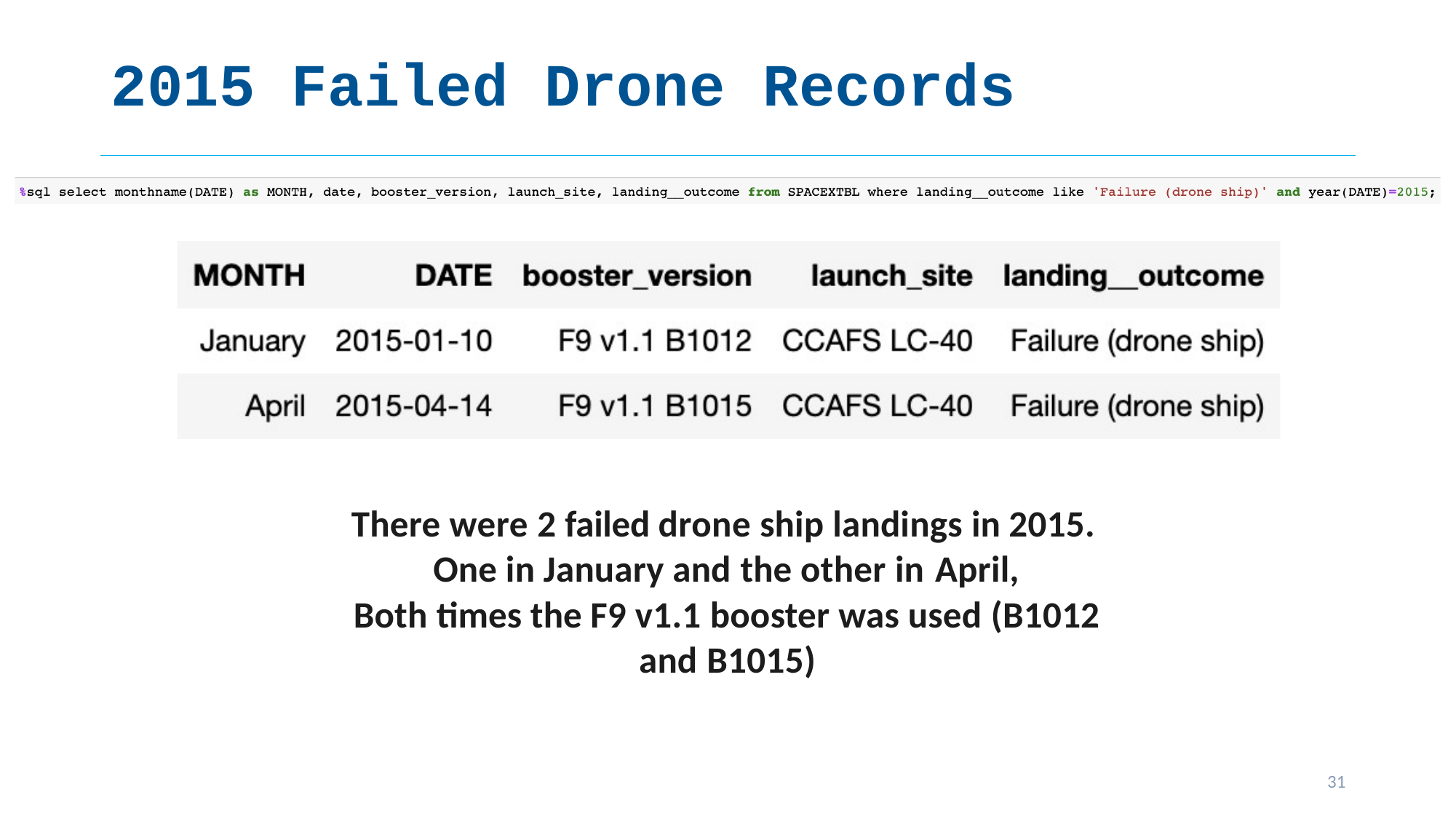

# 2015 Failed Drone Records

There were 2 failed drone ship landings in 2015.
One in January and the other in April,
Both times the F9 v1.1 booster was used (B1012
and B1015)
31